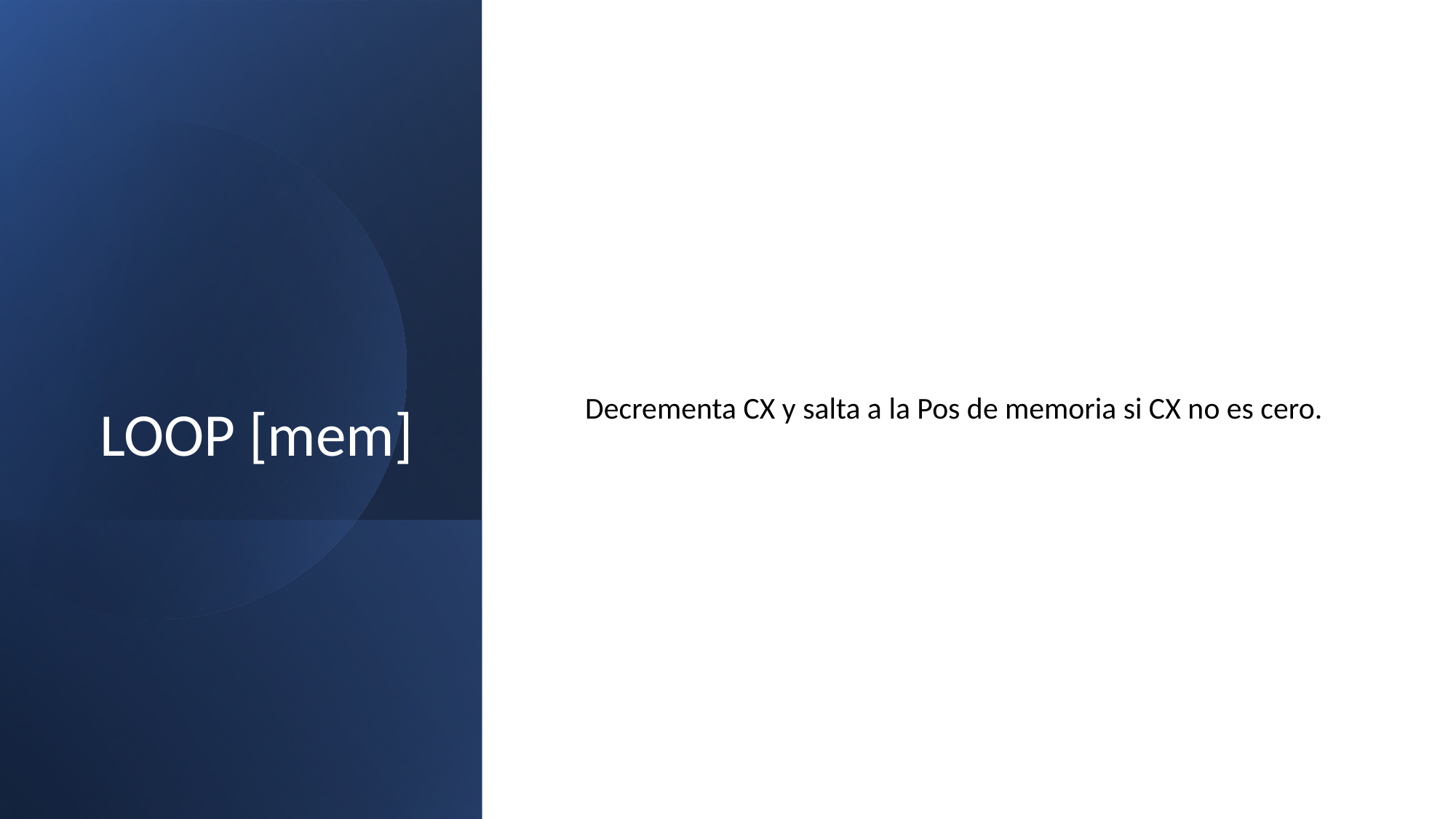

# LOOP [mem]
Decrementa CX y salta a la Pos de memoria si CX no es cero.